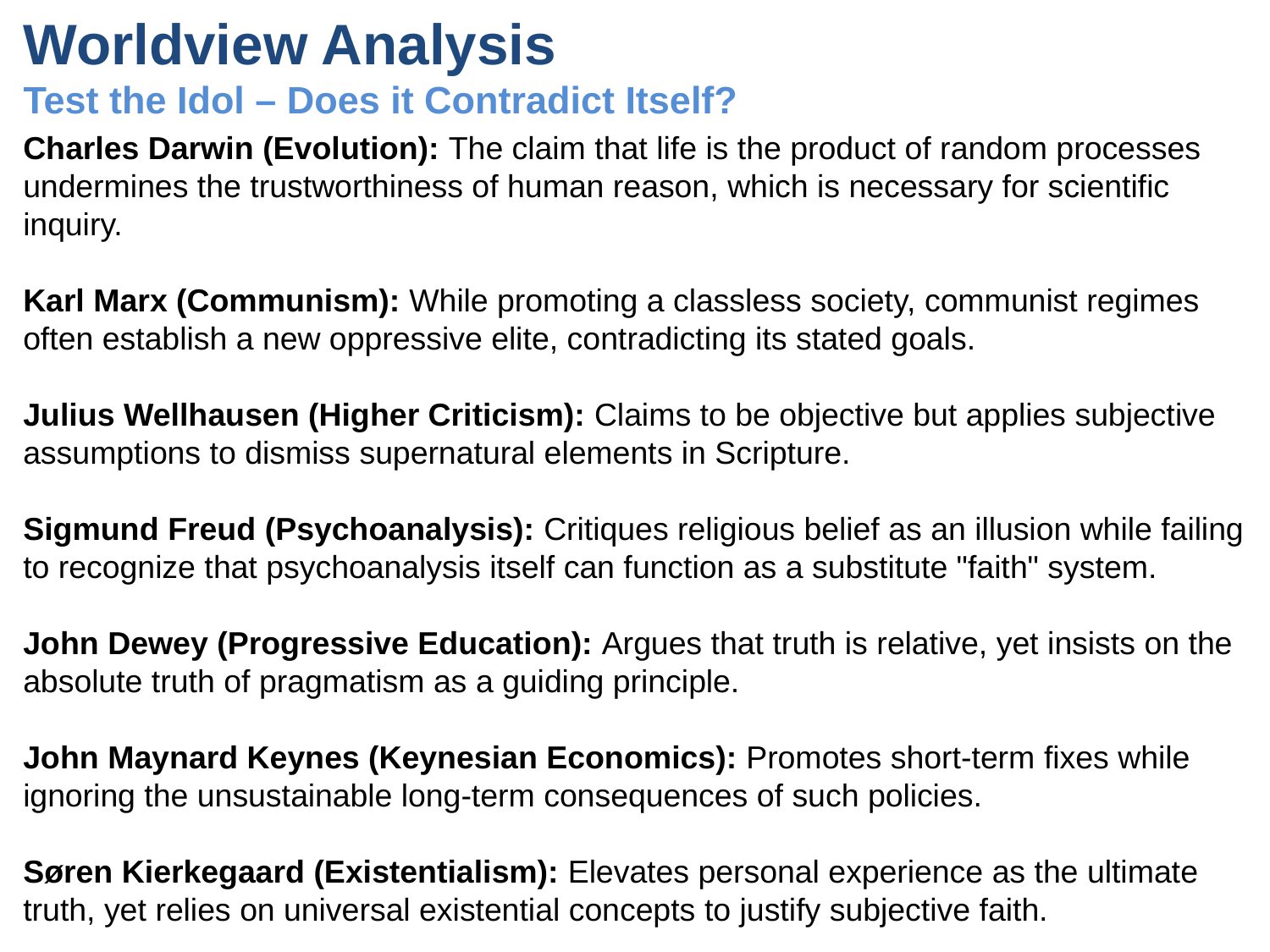

# Worldview Analysis Test the Idol – Does it Contradict Itself?
Charles Darwin (Evolution): The claim that life is the product of random processes undermines the trustworthiness of human reason, which is necessary for scientific inquiry.

Karl Marx (Communism): While promoting a classless society, communist regimes often establish a new oppressive elite, contradicting its stated goals.

Julius Wellhausen (Higher Criticism): Claims to be objective but applies subjective assumptions to dismiss supernatural elements in Scripture.

Sigmund Freud (Psychoanalysis): Critiques religious belief as an illusion while failing to recognize that psychoanalysis itself can function as a substitute "faith" system.

John Dewey (Progressive Education): Argues that truth is relative, yet insists on the absolute truth of pragmatism as a guiding principle.

John Maynard Keynes (Keynesian Economics): Promotes short-term fixes while ignoring the unsustainable long-term consequences of such policies.

Søren Kierkegaard (Existentialism): Elevates personal experience as the ultimate truth, yet relies on universal existential concepts to justify subjective faith.